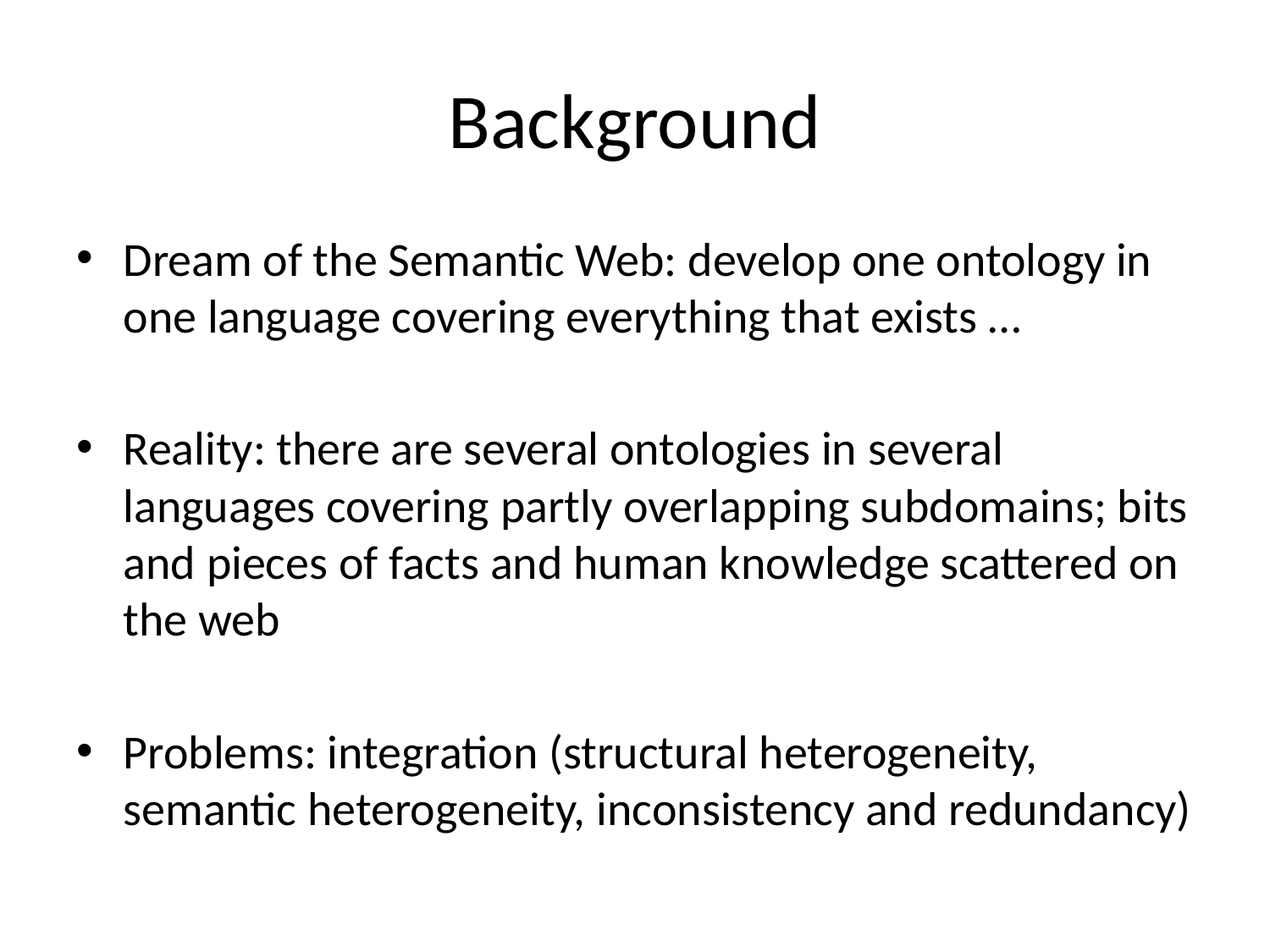

# Background
Dream of the Semantic Web: develop one ontology in one language covering everything that exists …

Reality: there are several ontologies in several languages covering partly overlapping subdomains; bits and pieces of facts and human knowledge scattered on the web

Problems: integration (structural heterogeneity, semantic heterogeneity, inconsistency and redundancy)